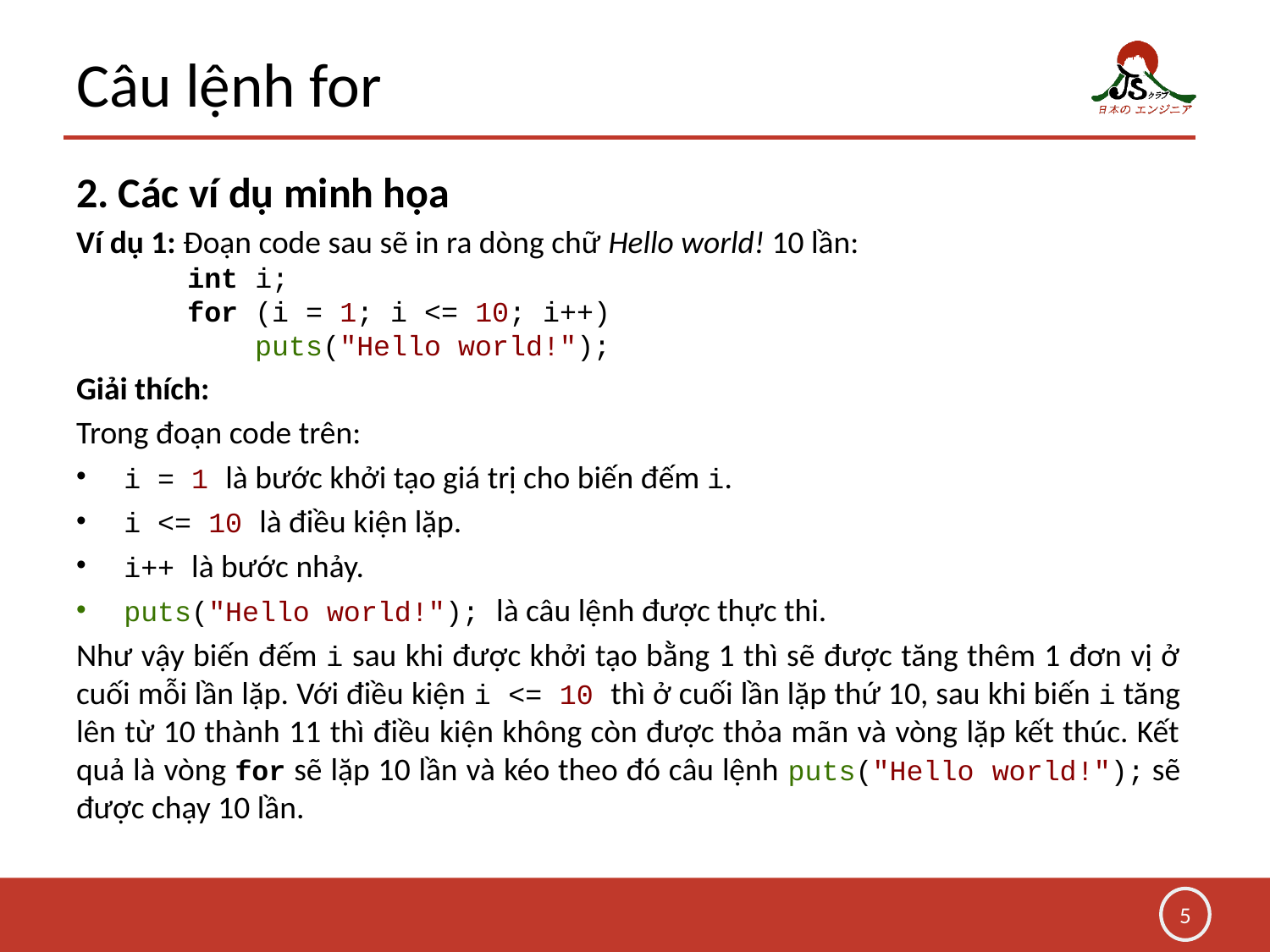

# Câu lệnh for
2. Các ví dụ minh họa
Ví dụ 1: Đoạn code sau sẽ in ra dòng chữ Hello world! 10 lần:
int i;
for (i = 1; i <= 10; i++)
    puts("Hello world!");
Giải thích:
Trong đoạn code trên:
i = 1 là bước khởi tạo giá trị cho biến đếm i.
i <= 10 là điều kiện lặp.
i++ là bước nhảy.
puts("Hello world!"); là câu lệnh được thực thi.
Như vậy biến đếm i sau khi được khởi tạo bằng 1 thì sẽ được tăng thêm 1 đơn vị ở cuối mỗi lần lặp. Với điều kiện i <= 10 thì ở cuối lần lặp thứ 10, sau khi biến i tăng lên từ 10 thành 11 thì điều kiện không còn được thỏa mãn và vòng lặp kết thúc. Kết quả là vòng for sẽ lặp 10 lần và kéo theo đó câu lệnh puts("Hello world!"); sẽ được chạy 10 lần.